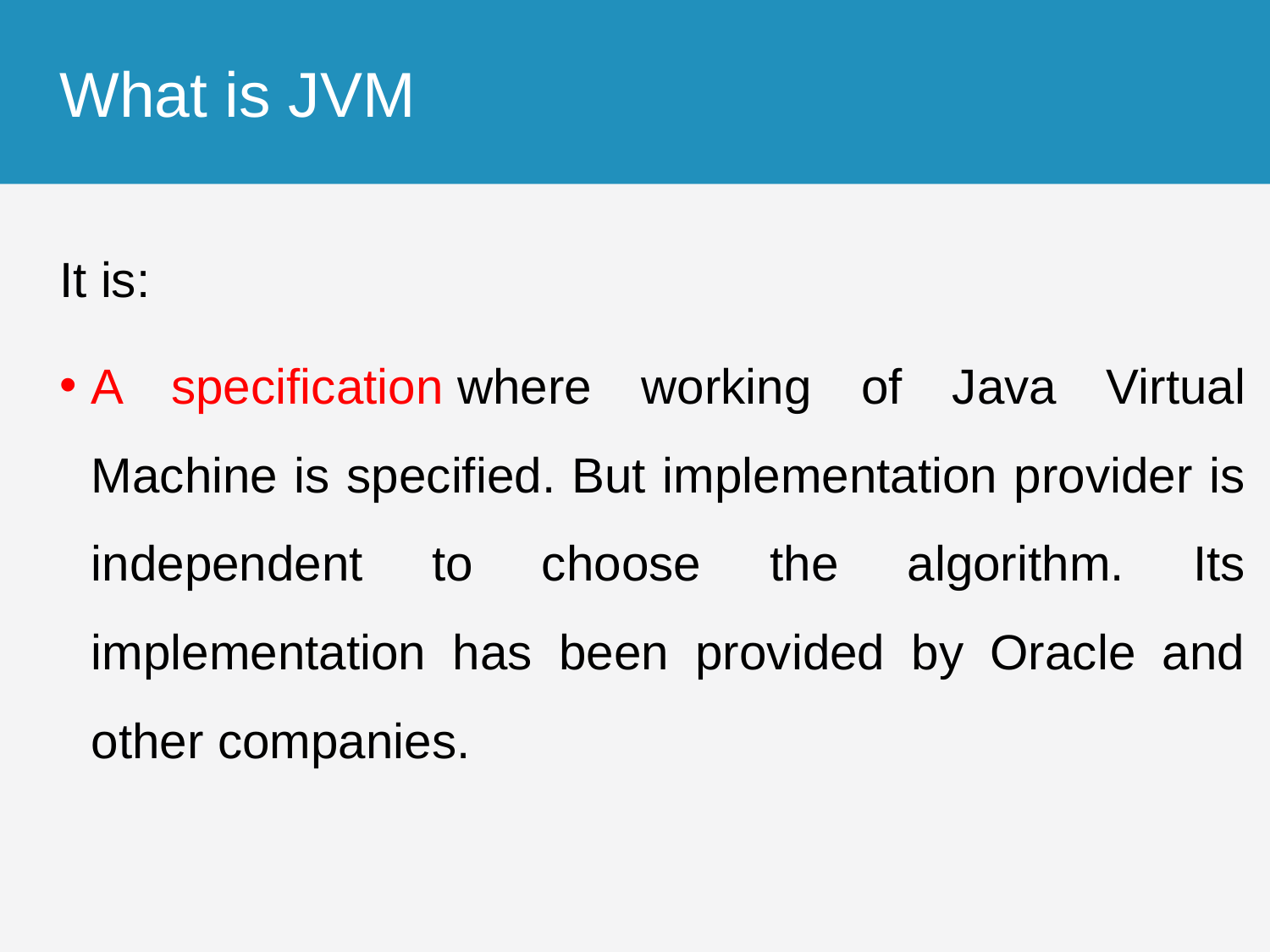

# What is JVM
It is:
A specification where working of Java Virtual Machine is specified. But implementation provider is independent to choose the algorithm. Its implementation has been provided by Oracle and other companies.